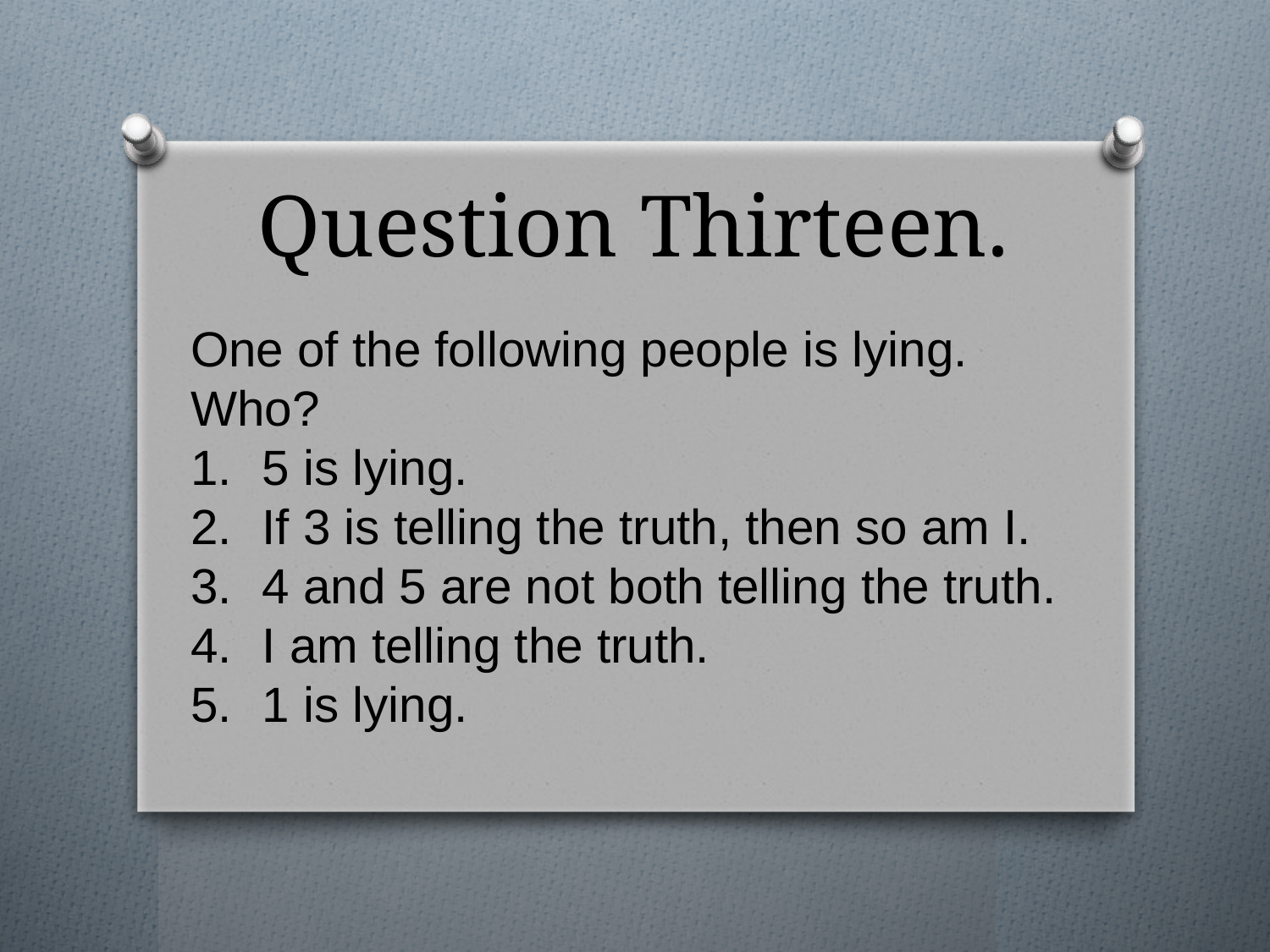

# Question Thirteen.
One of the following people is lying. Who?
5 is lying.
If 3 is telling the truth, then so am I.
4 and 5 are not both telling the truth.
I am telling the truth.
1 is lying.